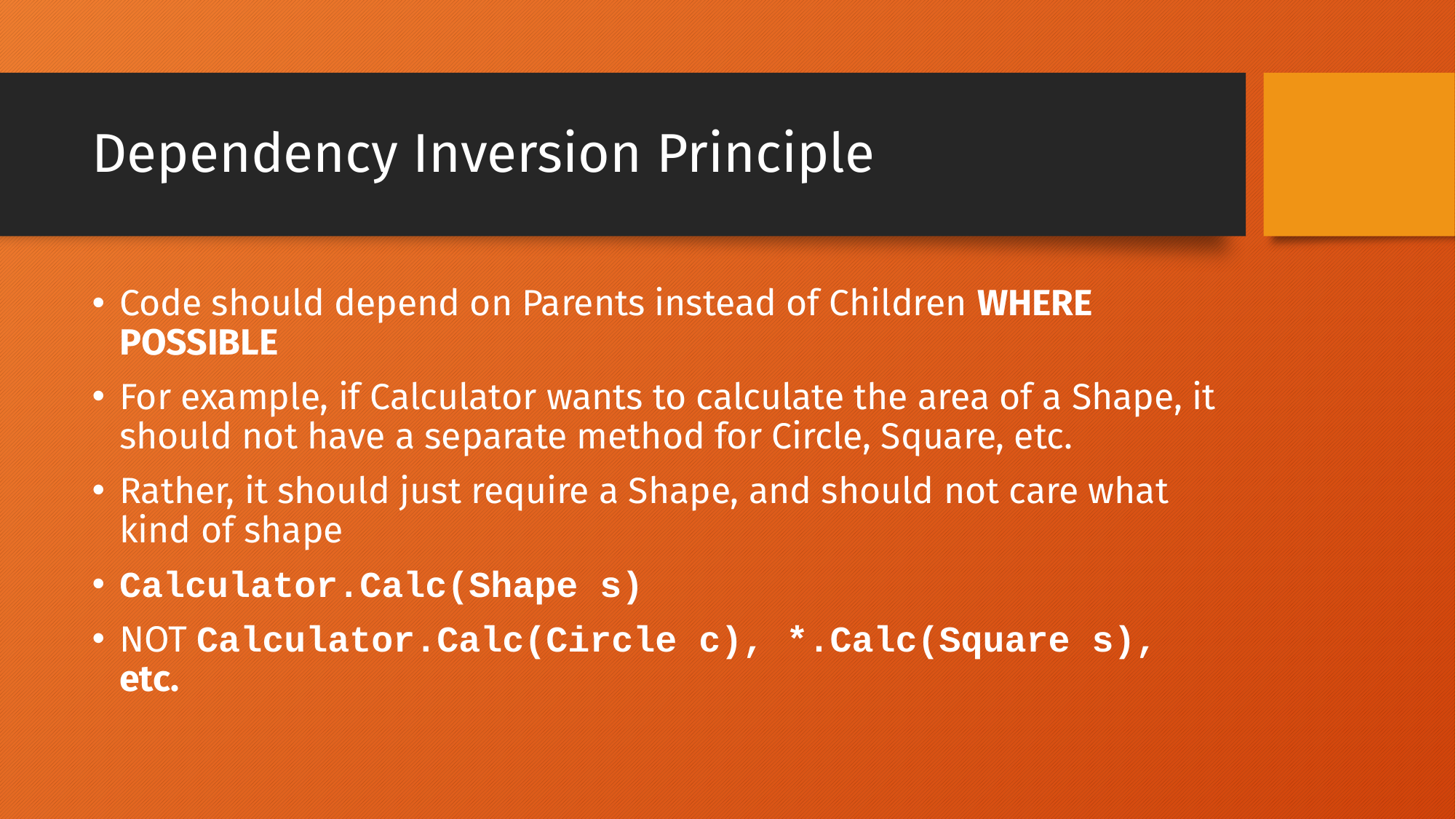

# Dependency Inversion Principle
Code should depend on Parents instead of Children WHERE POSSIBLE
For example, if Calculator wants to calculate the area of a Shape, it should not have a separate method for Circle, Square, etc.
Rather, it should just require a Shape, and should not care what kind of shape
Calculator.Calc(Shape s)
NOT Calculator.Calc(Circle c), *.Calc(Square s), etc.